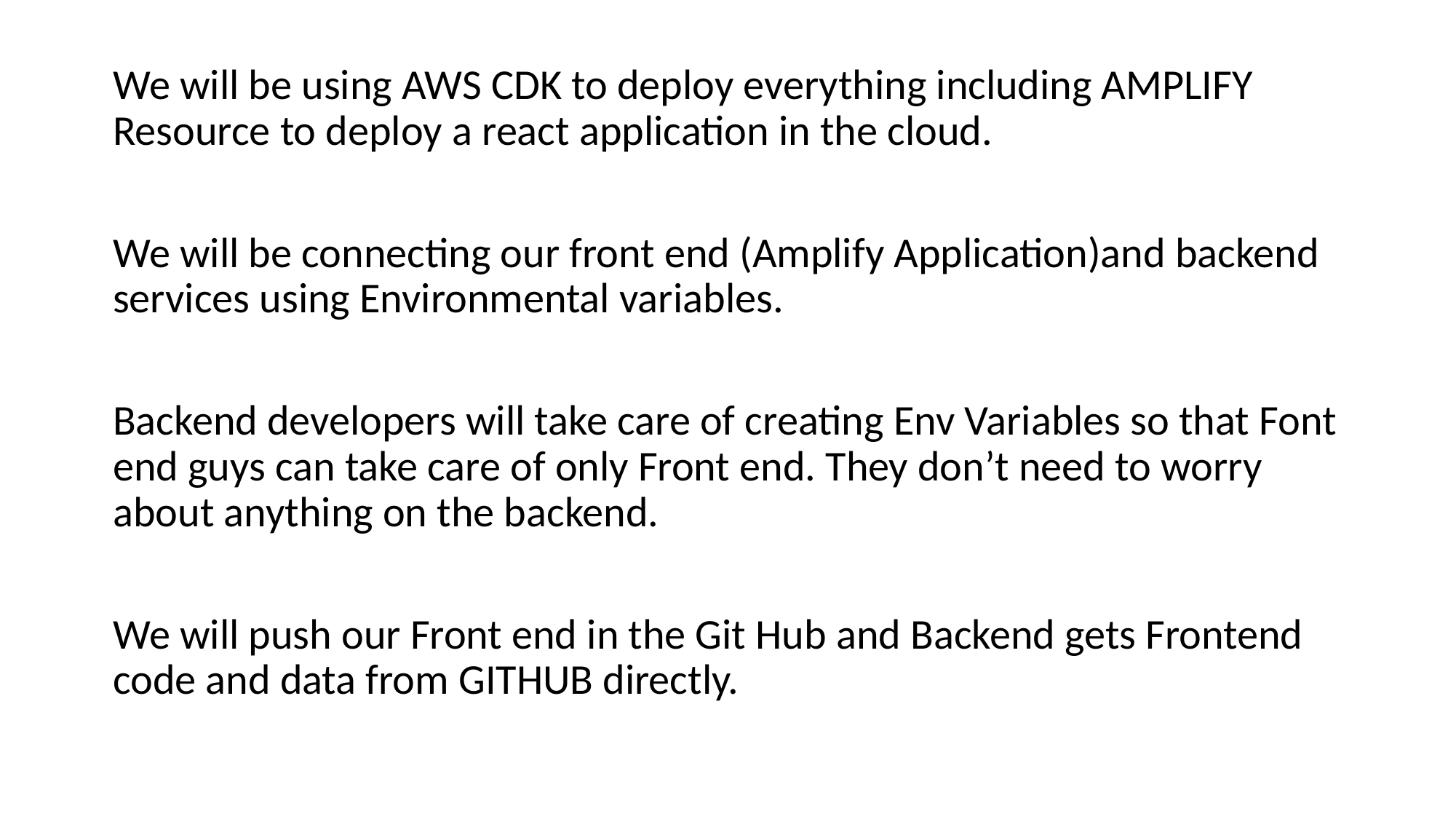

We will be using AWS CDK to deploy everything including AMPLIFY Resource to deploy a react application in the cloud.

We will be connecting our front end (Amplify Application)and backend services using Environmental variables.

Backend developers will take care of creating Env Variables so that Font end guys can take care of only Front end. They don’t need to worry about anything on the backend.

We will push our Front end in the Git Hub and Backend gets Frontend code and data from GITHUB directly.